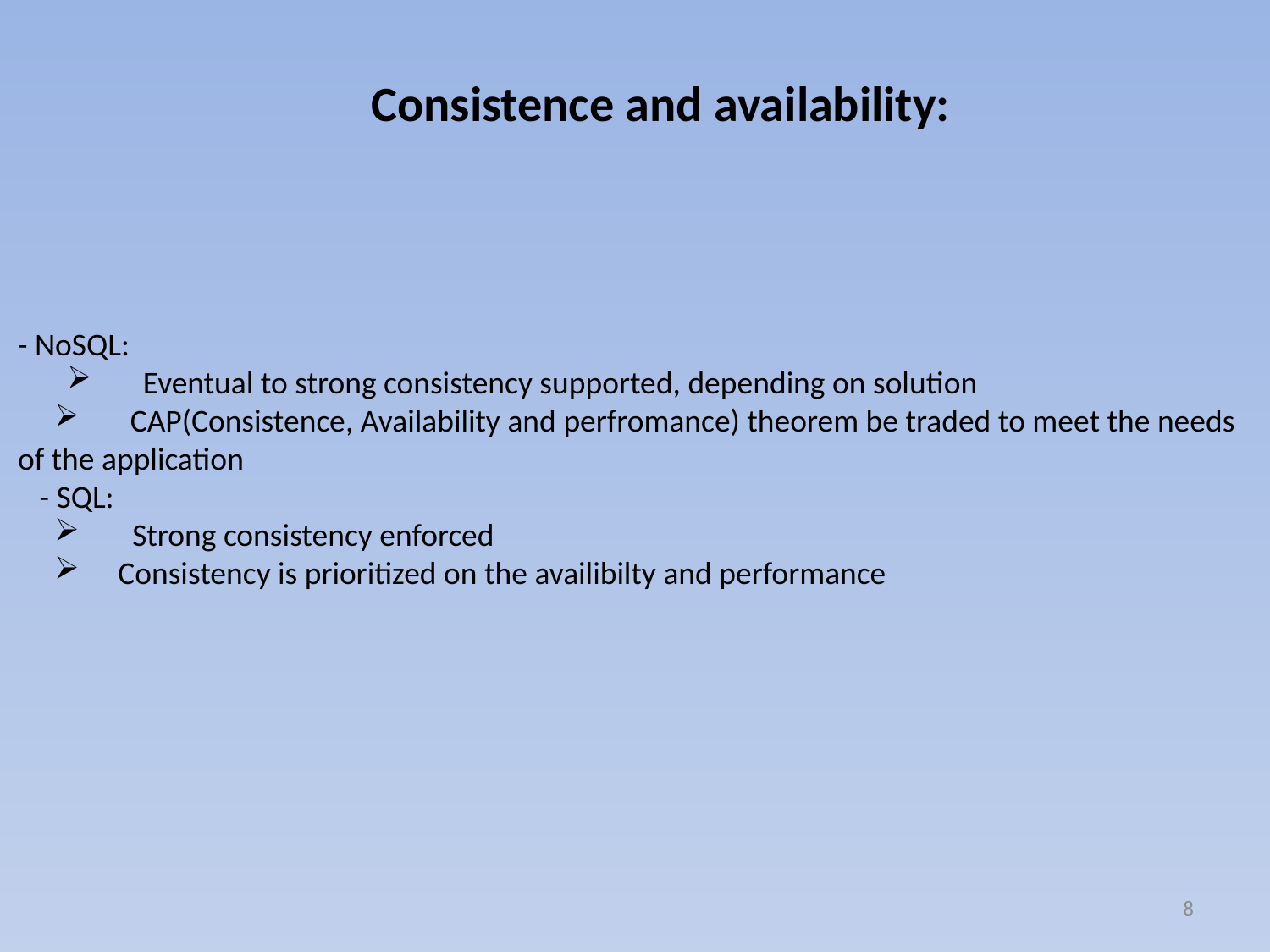

Consistence and availability:
- NoSQL:
       Eventual to strong consistency supported, depending on solution
       CAP(Consistence, Availability and perfromance) theorem be traded to meet the needs
of the application
   - SQL:
  Strong consistency enforced
Consistency is prioritized on the availibilty and performance
8